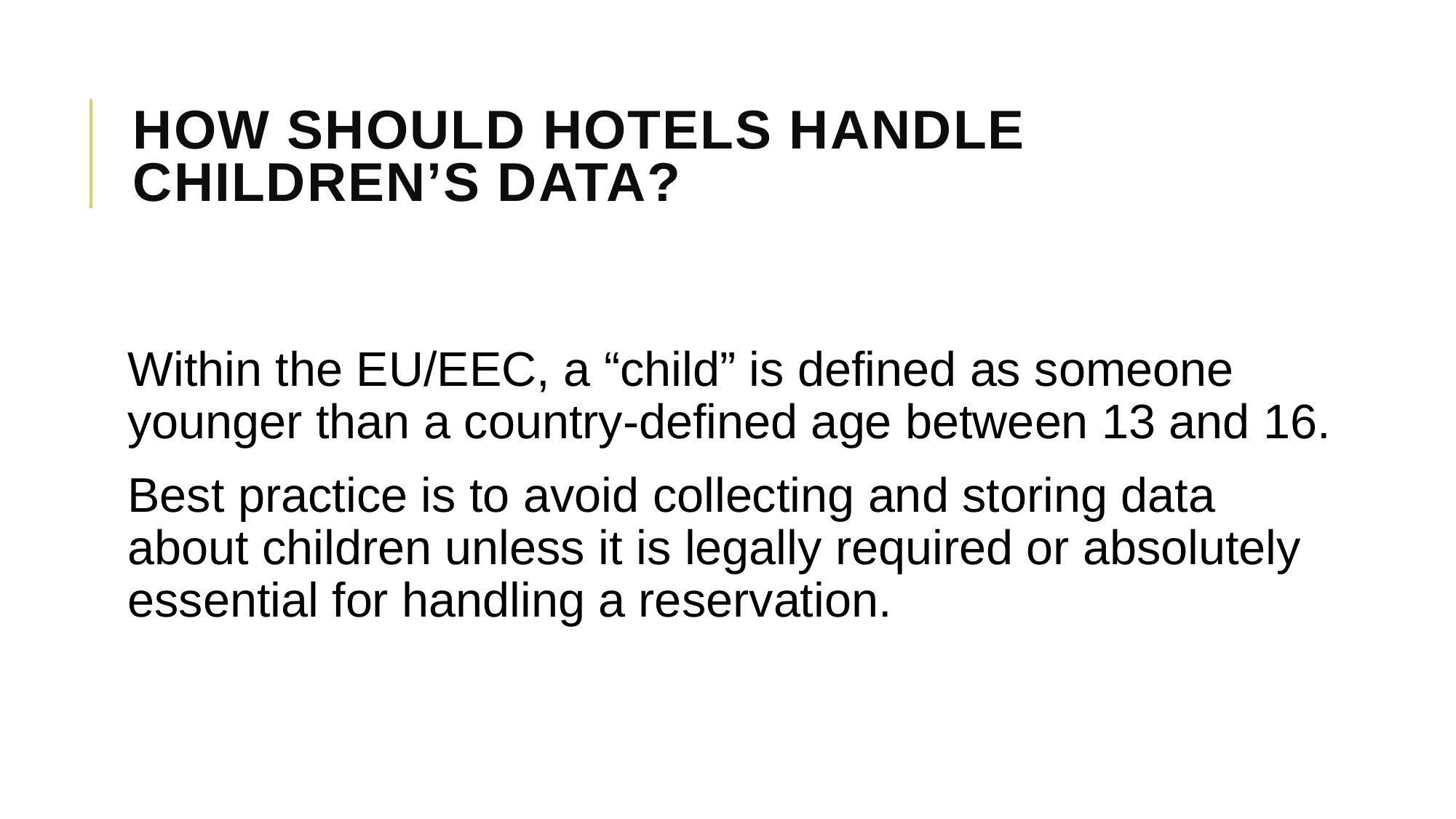

# How should hotels handle children’s data?
Within the EU/EEC, a “child” is defined as someone younger than a country-defined age between 13 and 16.
Best practice is to avoid collecting and storing data about children unless it is legally required or absolutely essential for handling a reservation.